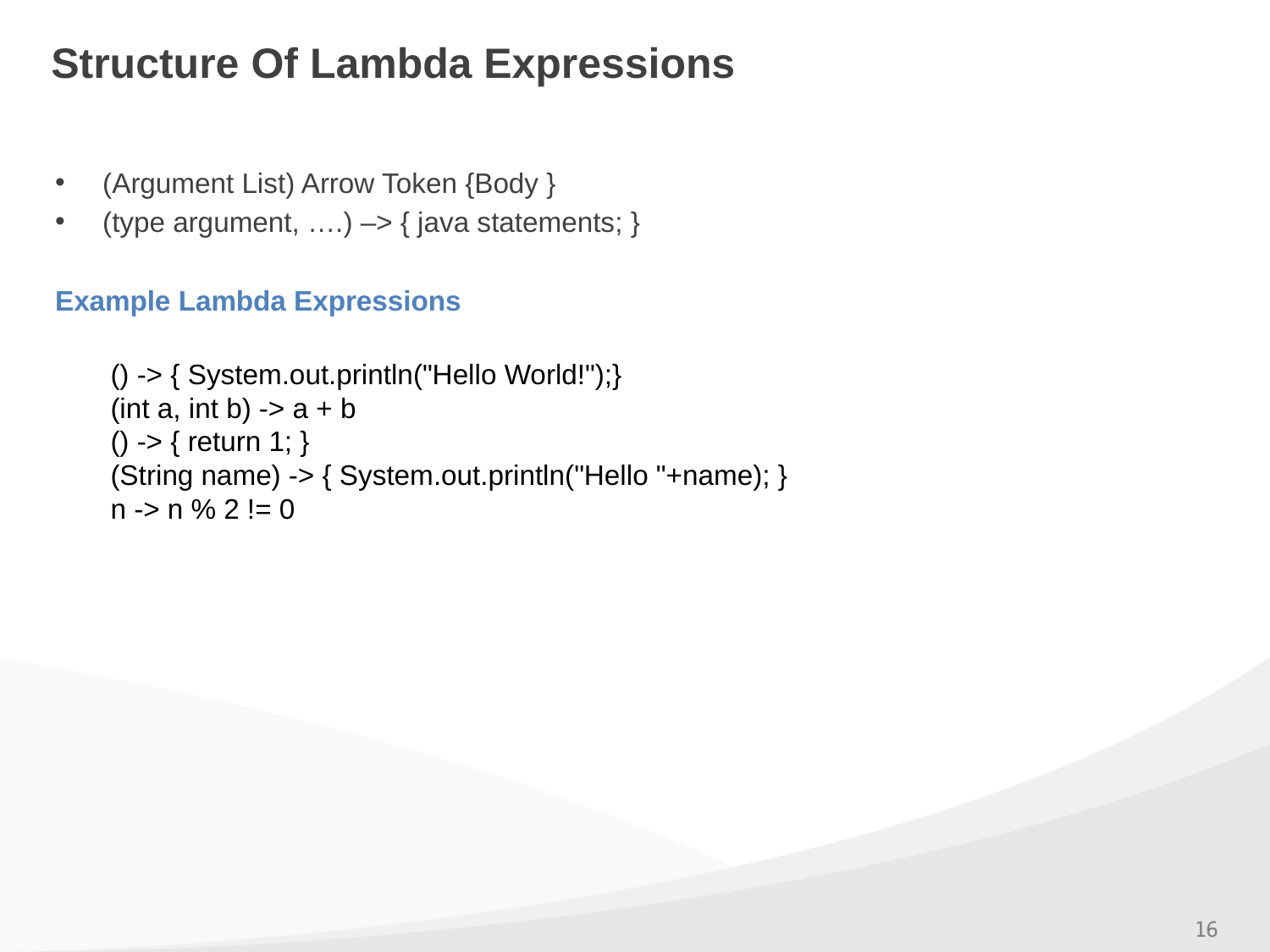

# Structure Of Lambda Expressions
(Argument List) Arrow Token {Body }
(type argument, ….) –> { java statements; }

Example Lambda Expressions

() -> { System.out.println("Hello World!");}
(int a, int b) -> a + b
() -> { return 1; }
(String name) -> { System.out.println("Hello "+name); }
n -> n % 2 != 0